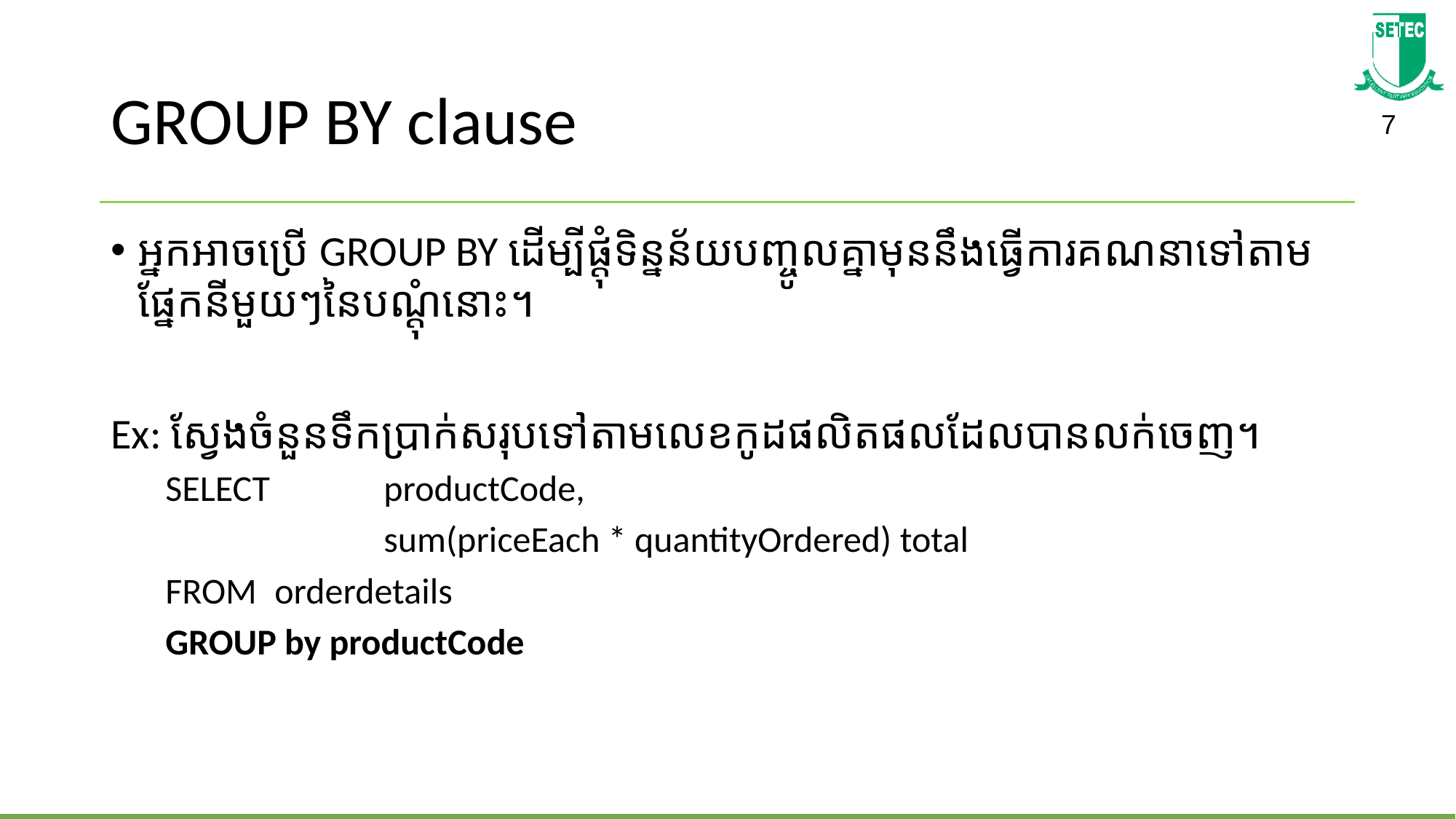

# GROUP BY clause
អ្នក​អាច​ប្រើ​ GROUP BY ដើម្បីផ្តុំទិន្នន័យ​បញ្ចូលគ្នា​មុន​នឹង​ធ្វើ​ការ​គណនា​ទៅតាម​ផ្នែក​នីមួយៗ​នៃ​បណ្ដុំ​នោះ។

Ex: ស្វែងចំនួនទឹកប្រាក់​សរុប​ទៅតាមលេខកូដផលិតផលដែលបាន​លក់​ចេញ។
SELECT 	productCode,
		sum(priceEach * quantityOrdered) total
FROM 	orderdetails
GROUP by productCode